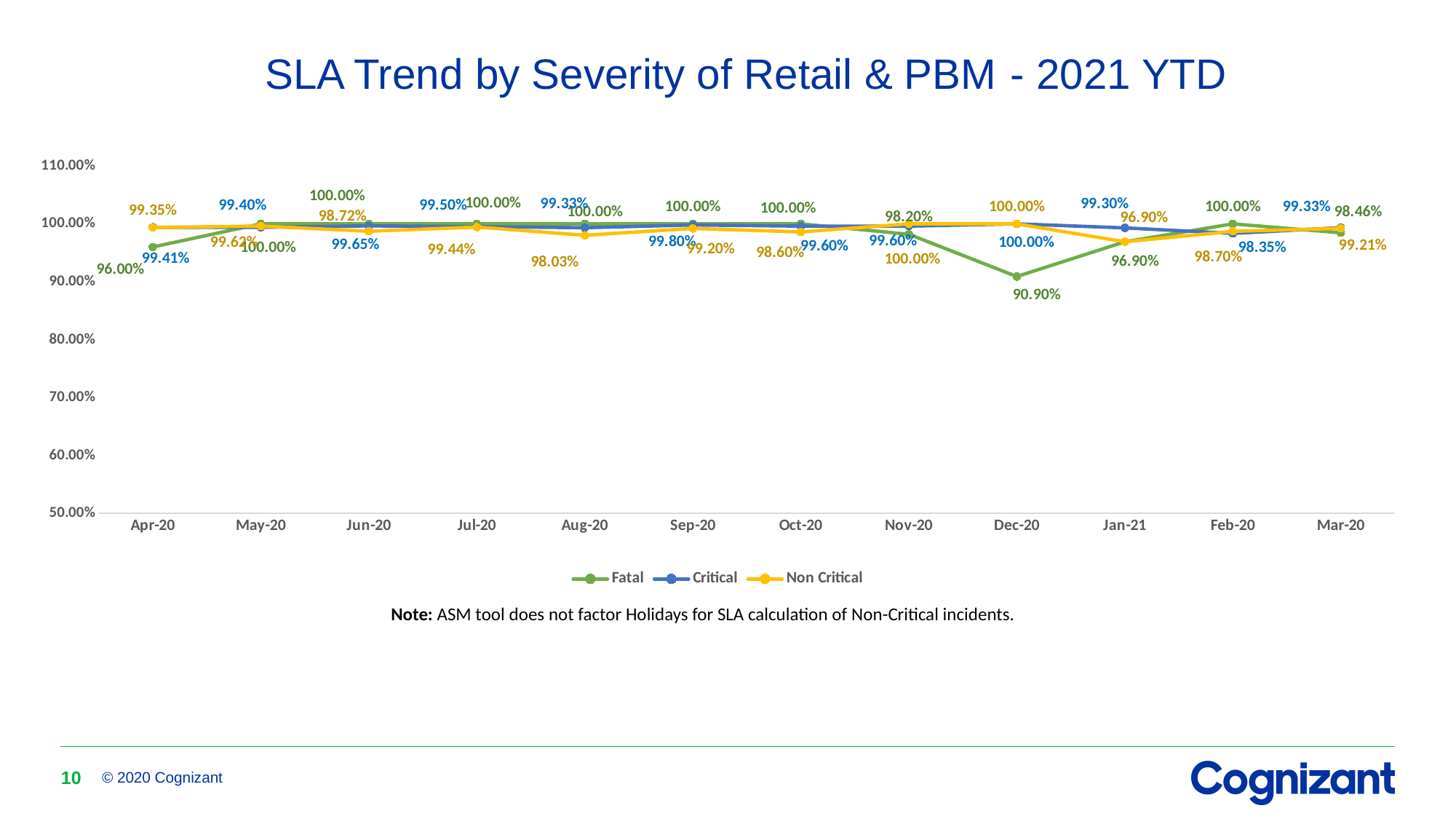

SLA Trend by Severity of Retail & PBM - 2021 YTD

### Chart

| Category | Fatal | Critical | Non Critical |
|---|---|---|---|
| Apr-20 | 0.96 | 0.9941002949852508 | 0.9935483870967742 |
| May-20 | 1.0 | 0.993993993993994 | 0.9961685823754789 |
| Jun-20 | 1.0 | 0.9965095986038395 | 0.9871794871794872 |
| Jul-20 | 1.0 | 0.9950331125827815 | 0.9943820224719101 |
| Aug-20 | 1.0 | 0.9933481152993349 | 0.9802631578947368 |
| Sep-20 | 1.0 | 0.998 | 0.992 |
| Oct-20 | 1.0 | 0.996 | 0.986 |
| Nov-20 | 0.982 | 0.996 | 1.0 |
| Dec-20 | 0.909 | 1.0 | 1.0 |
| Jan-21 | 0.969 | 0.993 | 0.969 |
| Feb-20 | 1.0 | 0.9835051546391752 | 0.987012987012987 |
| Mar-20 | 0.9846153846153847 | 0.9933481152993349 | 0.9921259842519685 |
Note: ASM tool does not factor Holidays for SLA calculation of Non-Critical incidents.
10
© 2020 Cognizant